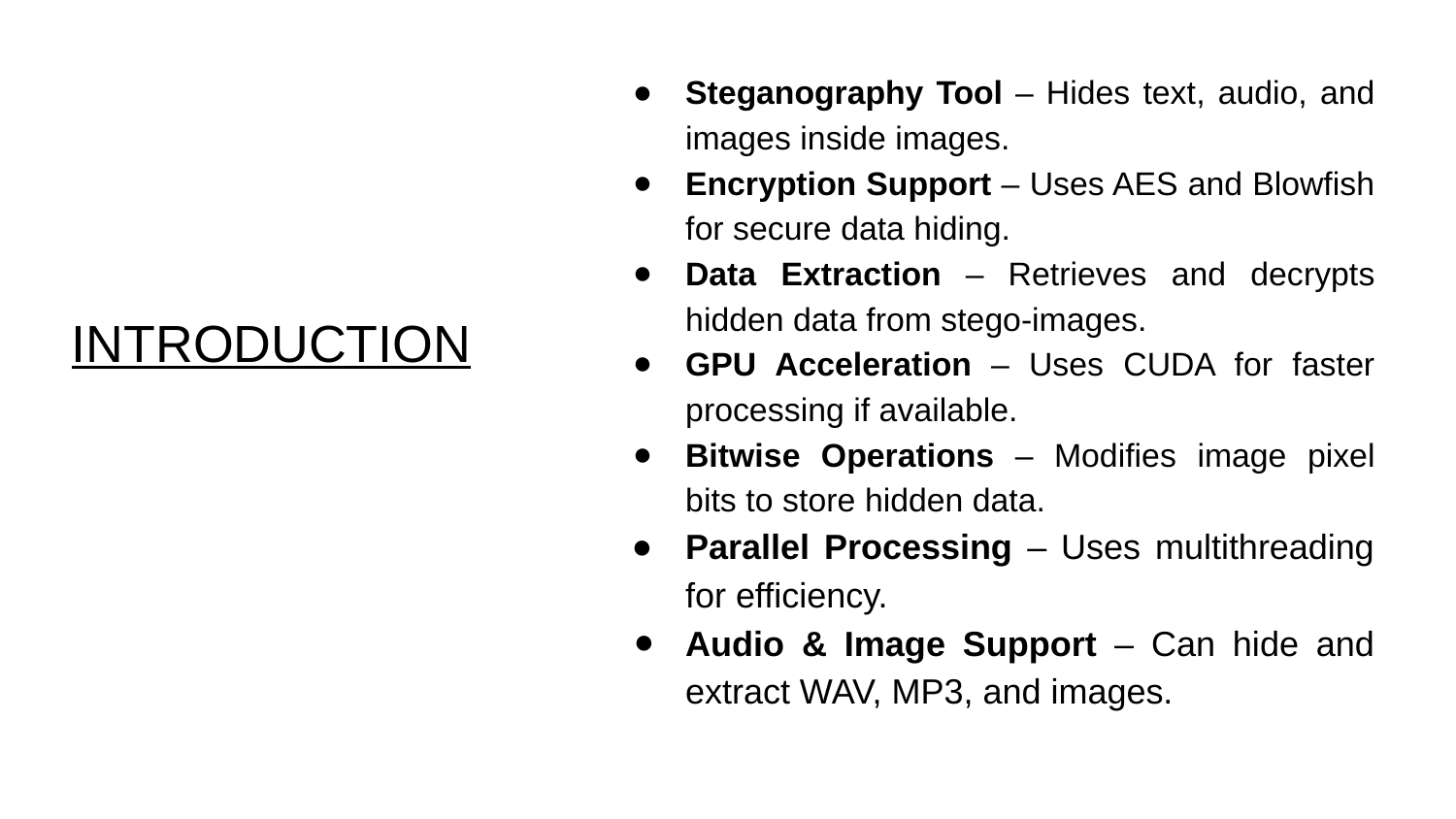

Steganography Tool – Hides text, audio, and images inside images.
Encryption Support – Uses AES and Blowfish for secure data hiding.
Data Extraction – Retrieves and decrypts hidden data from stego-images.
GPU Acceleration – Uses CUDA for faster processing if available.
Bitwise Operations – Modifies image pixel bits to store hidden data.
Parallel Processing – Uses multithreading for efficiency.
Audio & Image Support – Can hide and extract WAV, MP3, and images.
# INTRODUCTION